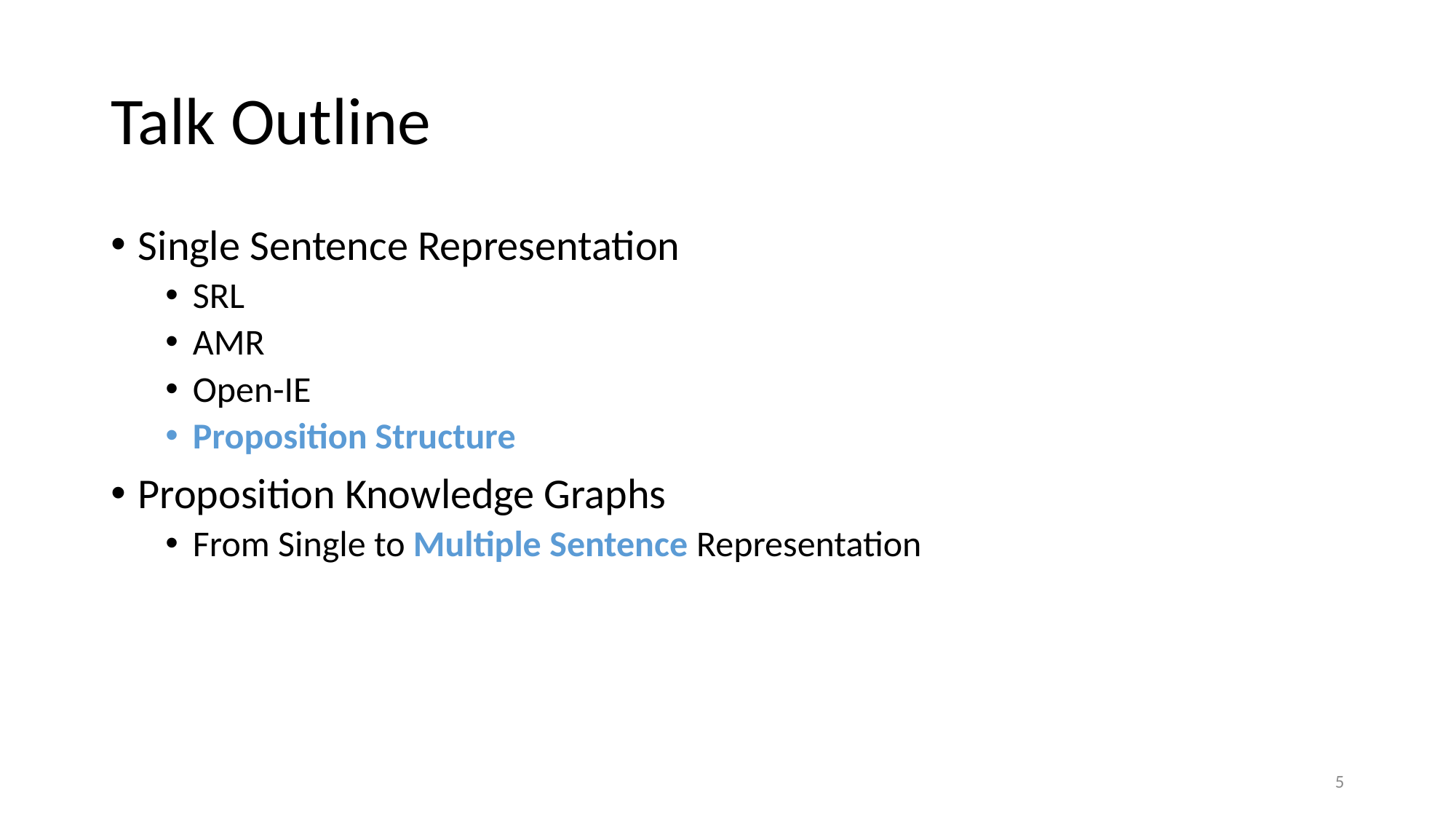

# Talk Outline
Single Sentence Representation
SRL
AMR
Open-IE
Proposition Structure
Proposition Knowledge Graphs
From Single to Multiple Sentence Representation

5